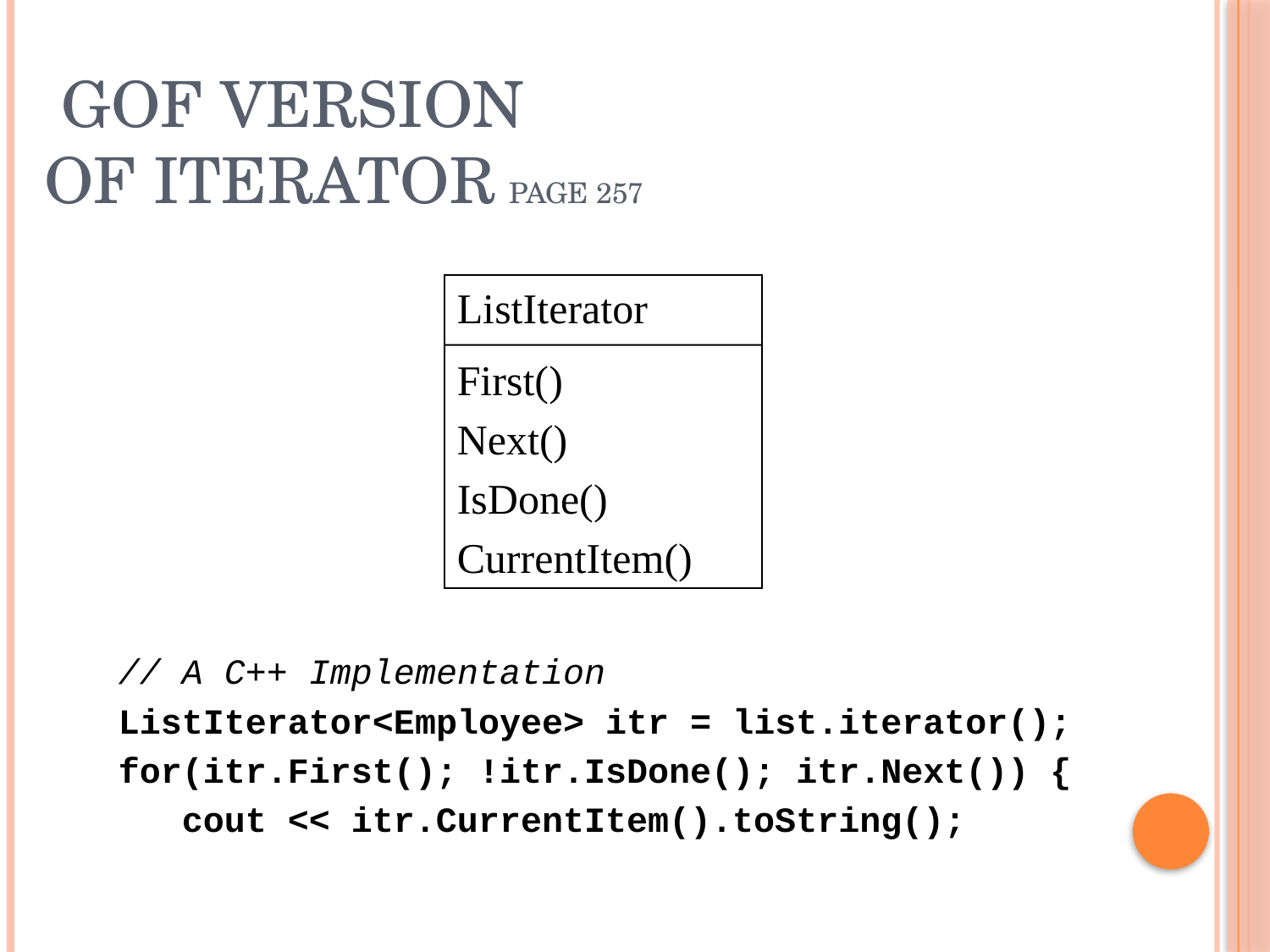

# GoF Version of Iterator page 257
ListIterator
First()
Next()
IsDone()
CurrentItem()

// A C++ Implementation
ListIterator<Employee> itr = list.iterator();
for(itr.First(); !itr.IsDone(); itr.Next()) {
   cout << itr.CurrentItem().toString();